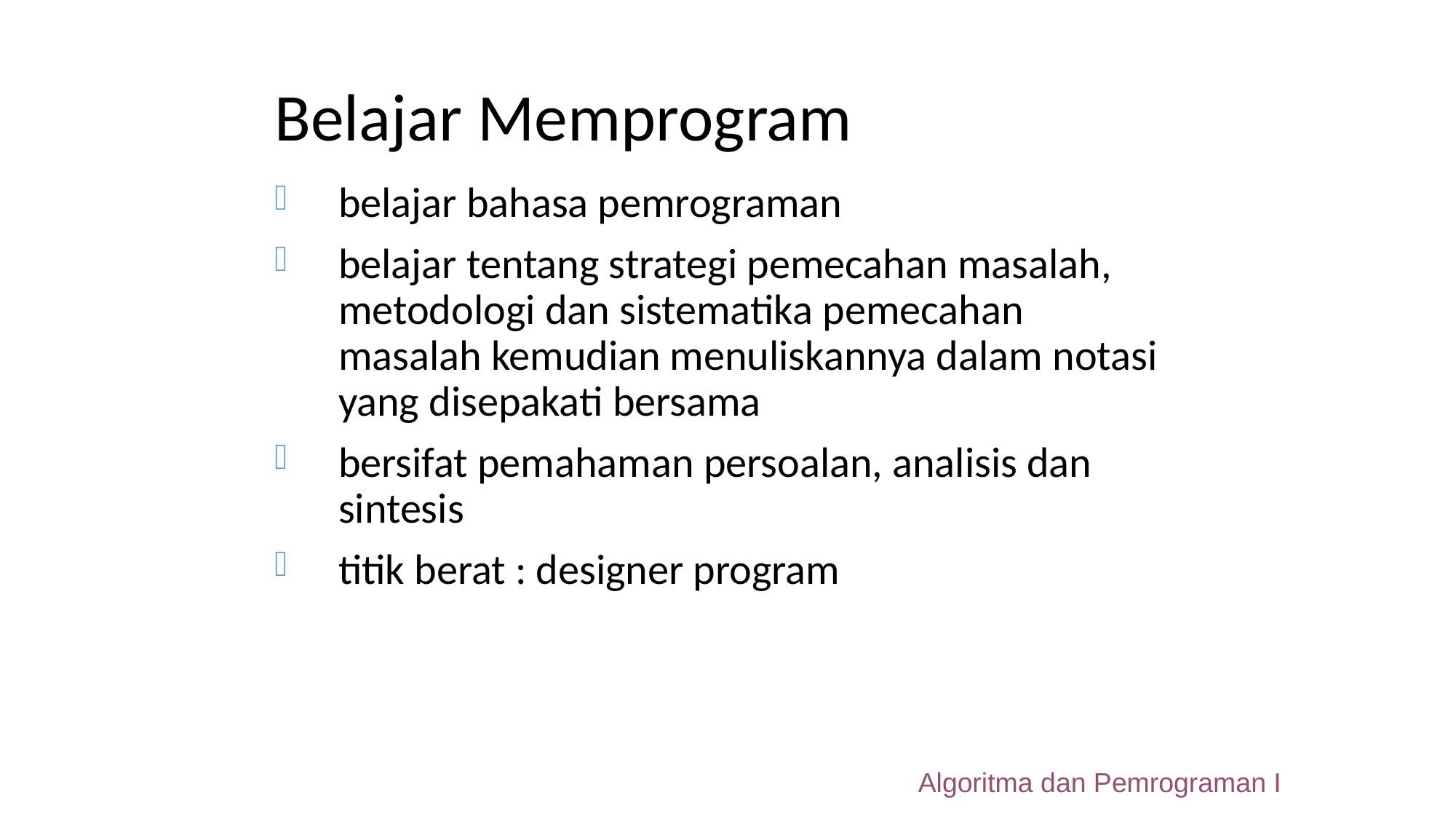

# Belajar Memprogram
belajar bahasa pemrograman
belajar tentang strategi pemecahan masalah, metodologi dan sistematika pemecahan masalah kemudian menuliskannya dalam notasi yang disepakati bersama
bersifat pemahaman persoalan, analisis dan sintesis
titik berat : designer program

Algoritma dan Pemrograman I